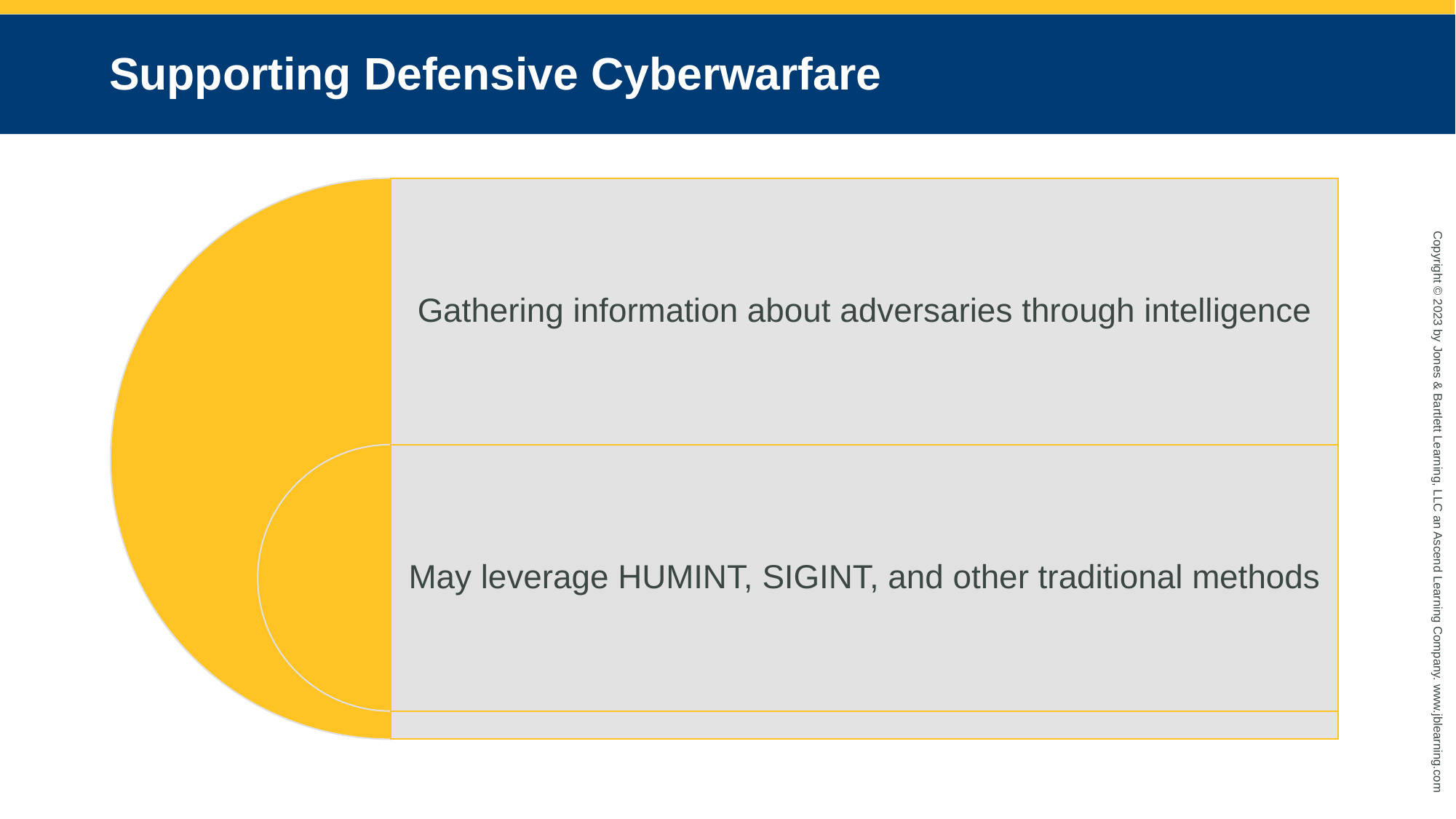

# Supporting Defensive Cyberwarfare
Gathering information about adversaries through intelligence
May leverage HUMINT, SIGINT, and other traditional methods